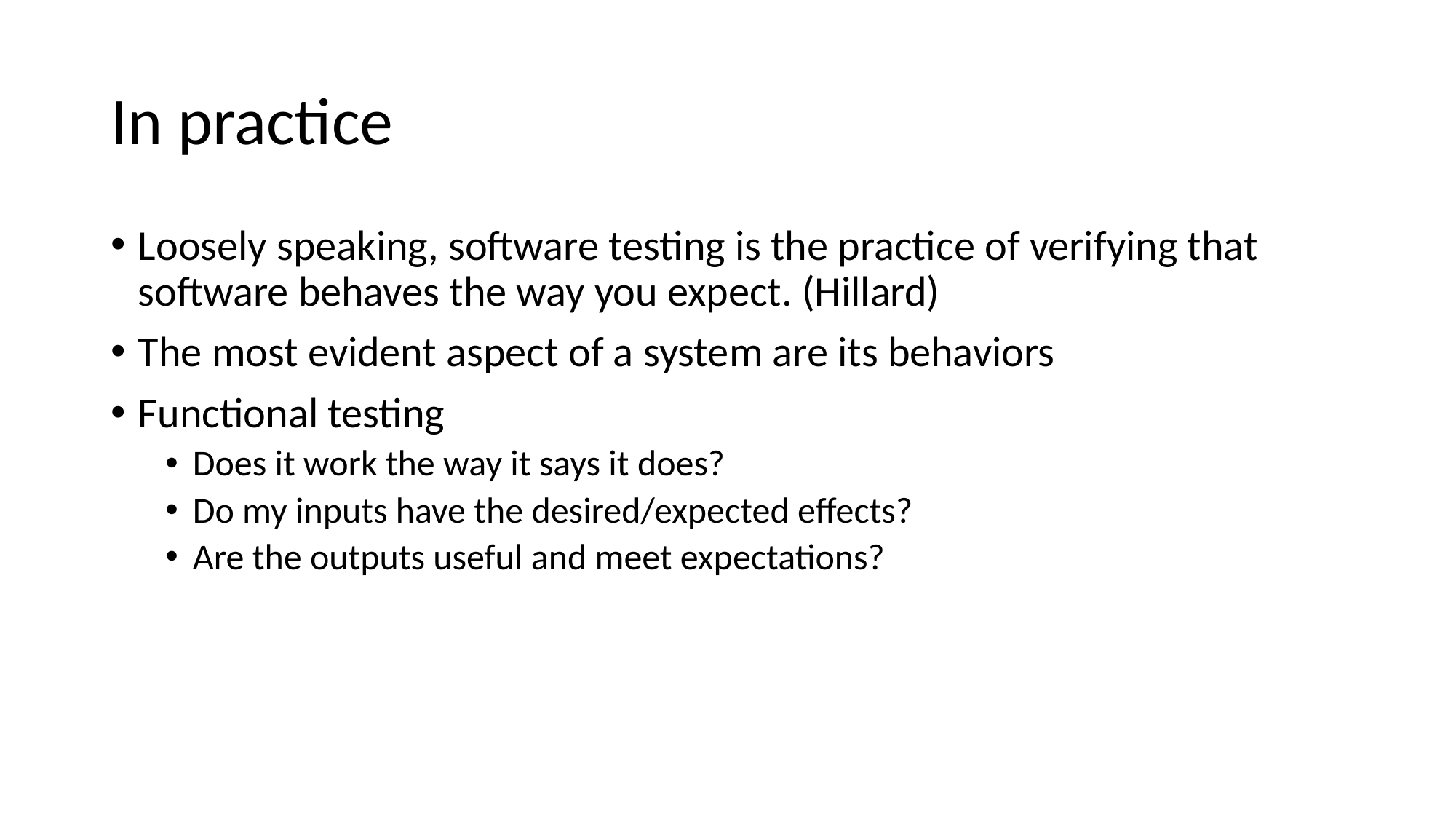

# In practice
Loosely speaking, software testing is the practice of verifying that software behaves the way you expect. (Hillard)
The most evident aspect of a system are its behaviors
Functional testing
Does it work the way it says it does?
Do my inputs have the desired/expected effects?
Are the outputs useful and meet expectations?